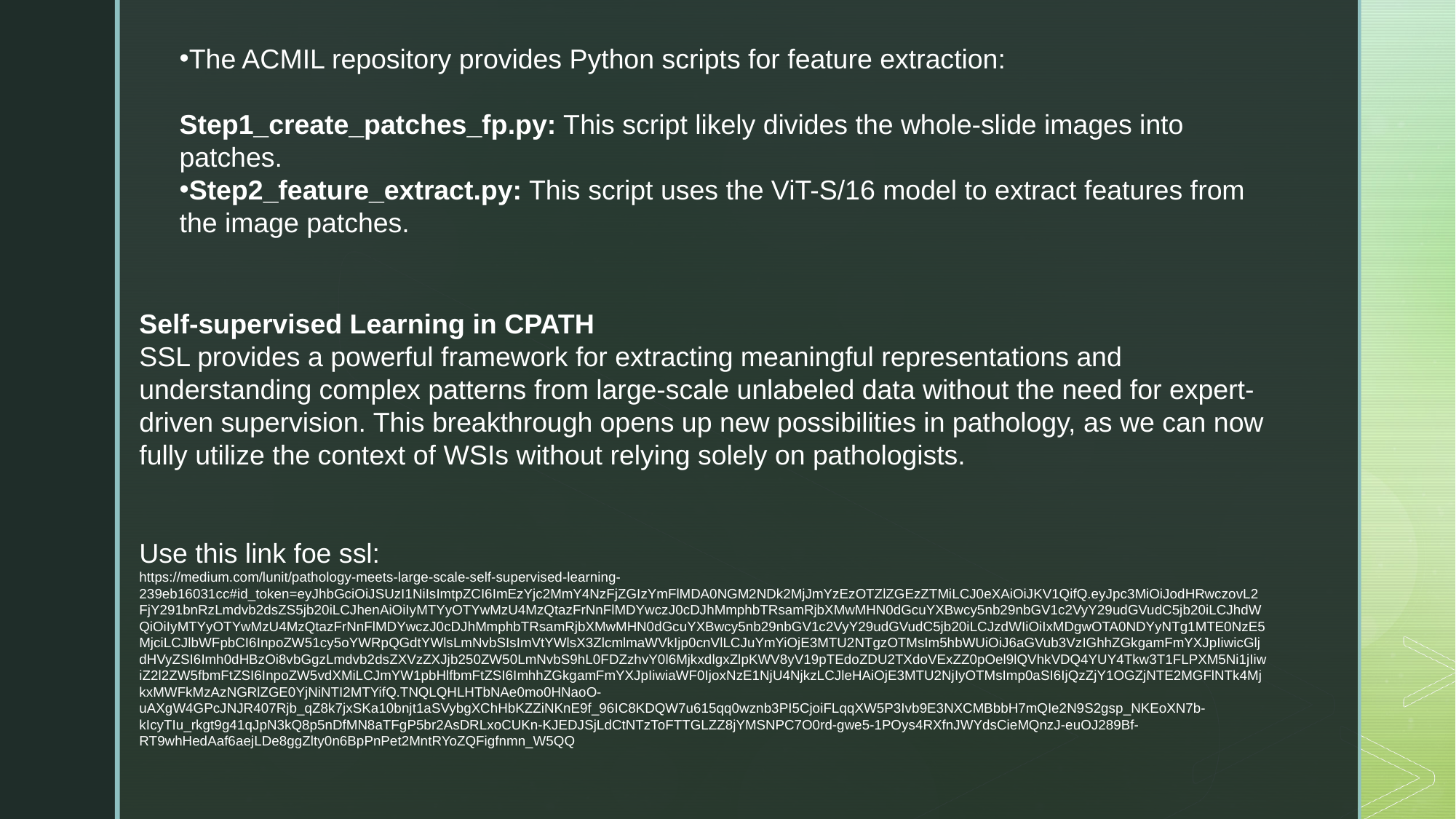

The ACMIL repository provides Python scripts for feature extraction:

Step1_create_patches_fp.py: This script likely divides the whole-slide images into patches.
Step2_feature_extract.py: This script uses the ViT-S/16 model to extract features from the image patches.

Self-supervised Learning in CPATH
SSL provides a powerful framework for extracting meaningful representations and understanding complex patterns from large-scale unlabeled data without the need for expert-driven supervision. This breakthrough opens up new possibilities in pathology, as we can now fully utilize the context of WSIs without relying solely on pathologists.

Use this link foe ssl:
https://medium.com/lunit/pathology-meets-large-scale-self-supervised-learning-239eb16031cc#id_token=eyJhbGciOiJSUzI1NiIsImtpZCI6ImEzYjc2MmY4NzFjZGIzYmFlMDA0NGM2NDk2MjJmYzEzOTZlZGEzZTMiLCJ0eXAiOiJKV1QifQ.eyJpc3MiOiJodHRwczovL2FjY291bnRzLmdvb2dsZS5jb20iLCJhenAiOiIyMTYyOTYwMzU4MzQtazFrNnFlMDYwczJ0cDJhMmphbTRsamRjbXMwMHN0dGcuYXBwcy5nb29nbGV1c2VyY29udGVudC5jb20iLCJhdWQiOiIyMTYyOTYwMzU4MzQtazFrNnFlMDYwczJ0cDJhMmphbTRsamRjbXMwMHN0dGcuYXBwcy5nb29nbGV1c2VyY29udGVudC5jb20iLCJzdWIiOiIxMDgwOTA0NDYyNTg1MTE0NzE5MjciLCJlbWFpbCI6InpoZW51cy5oYWRpQGdtYWlsLmNvbSIsImVtYWlsX3ZlcmlmaWVkIjp0cnVlLCJuYmYiOjE3MTU2NTgzOTMsIm5hbWUiOiJ6aGVub3VzIGhhZGkgamFmYXJpIiwicGljdHVyZSI6Imh0dHBzOi8vbGgzLmdvb2dsZXVzZXJjb250ZW50LmNvbS9hL0FDZzhvY0l6MjkxdlgxZlpKWV8yV19pTEdoZDU2TXdoVExZZ0pOel9lQVhkVDQ4YUY4Tkw3T1FLPXM5Ni1jIiwiZ2l2ZW5fbmFtZSI6InpoZW5vdXMiLCJmYW1pbHlfbmFtZSI6ImhhZGkgamFmYXJpIiwiaWF0IjoxNzE1NjU4NjkzLCJleHAiOjE3MTU2NjIyOTMsImp0aSI6IjQzZjY1OGZjNTE2MGFlNTk4MjkxMWFkMzAzNGRlZGE0YjNiNTI2MTYifQ.TNQLQHLHTbNAe0mo0HNaoO-uAXgW4GPcJNJR407Rjb_qZ8k7jxSKa10bnjt1aSVybgXChHbKZZiNKnE9f_96IC8KDQW7u615qq0wznb3PI5CjoiFLqqXW5P3Ivb9E3NXCMBbbH7mQIe2N9S2gsp_NKEoXN7b-kIcyTIu_rkgt9g41qJpN3kQ8p5nDfMN8aTFgP5br2AsDRLxoCUKn-KJEDJSjLdCtNTzToFTTGLZZ8jYMSNPC7O0rd-gwe5-1POys4RXfnJWYdsCieMQnzJ-euOJ289Bf-RT9whHedAaf6aejLDe8ggZlty0n6BpPnPet2MntRYoZQFigfnmn_W5QQ